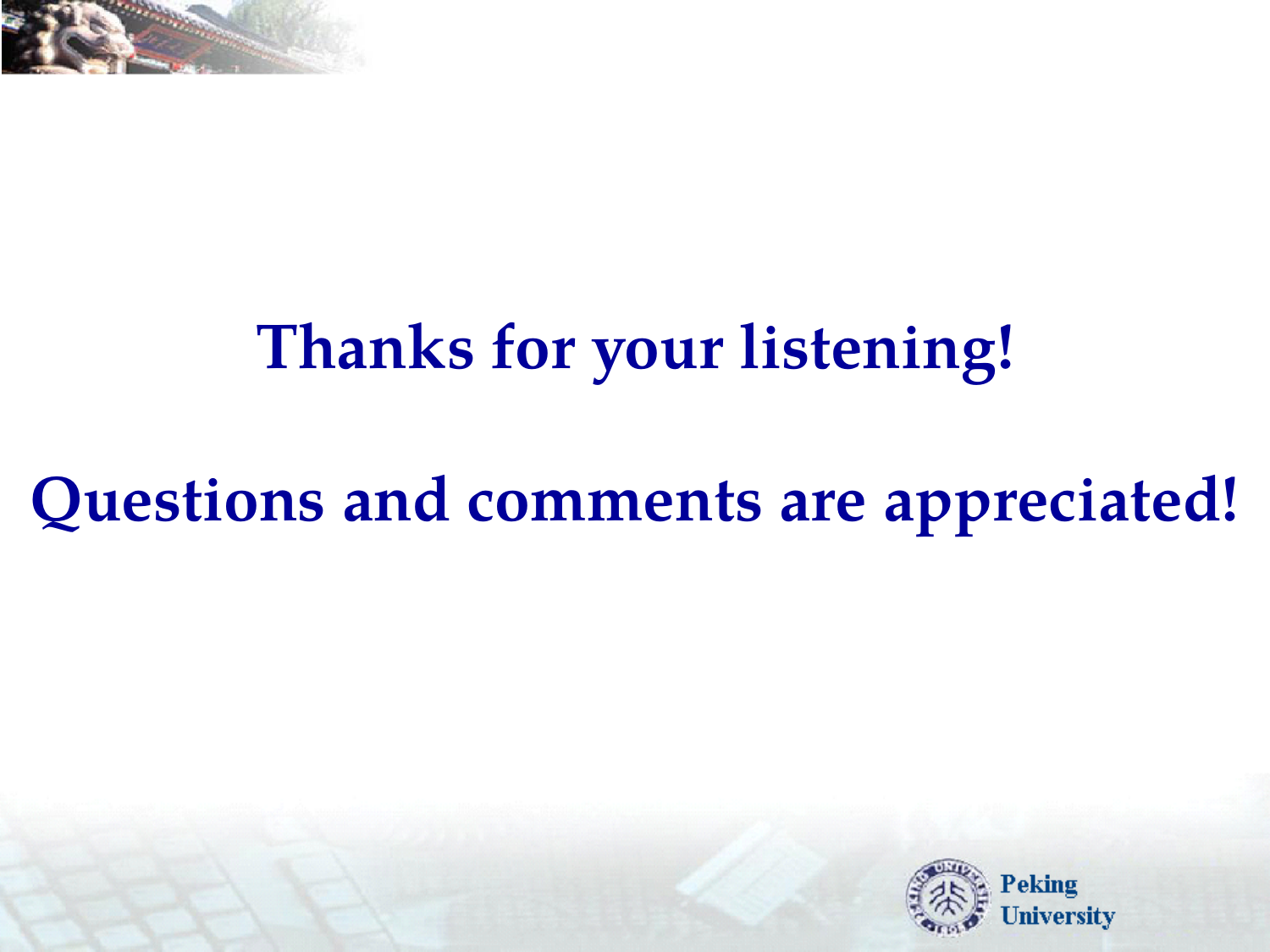

# Thanks for your listening! Questions and comments are appreciated!